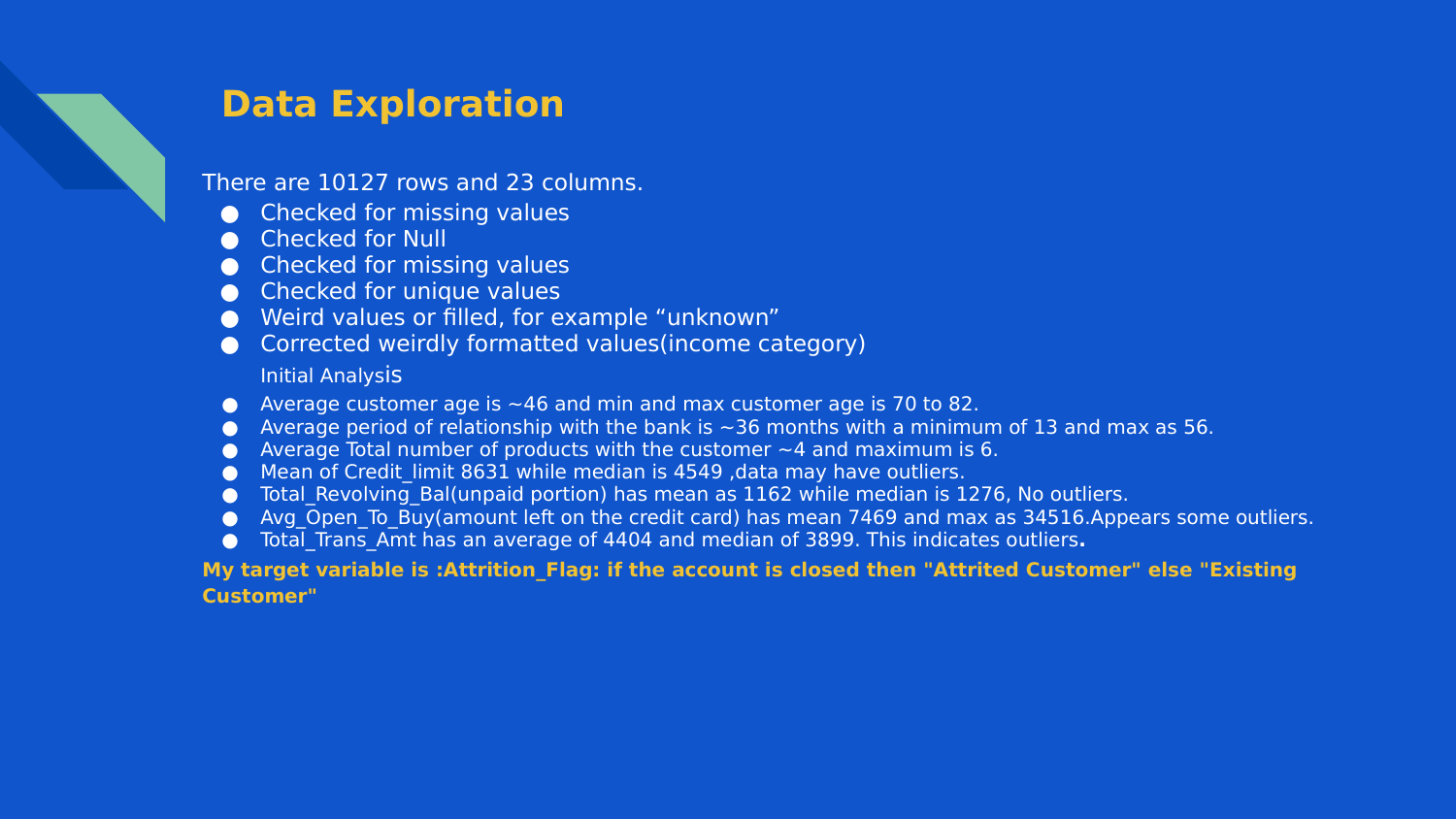

# Data Exploration
There are 10127 rows and 23 columns.
Checked for missing values
Checked for Null
Checked for missing values
Checked for unique values
Weird values or filled, for example “unknown”
Corrected weirdly formatted values(income category)
Initial Analysis
Average customer age is ~46 and min and max customer age is 70 to 82.
Average period of relationship with the bank is ~36 months with a minimum of 13 and max as 56.
Average Total number of products with the customer ~4 and maximum is 6.
Mean of Credit_limit 8631 while median is 4549 ,data may have outliers.
Total_Revolving_Bal(unpaid portion) has mean as 1162 while median is 1276, No outliers.
Avg_Open_To_Buy(amount left on the credit card) has mean 7469 and max as 34516.Appears some outliers.
Total_Trans_Amt has an average of 4404 and median of 3899. This indicates outliers.
My target variable is :Attrition_Flag: if the account is closed then "Attrited Customer" else "Existing Customer"